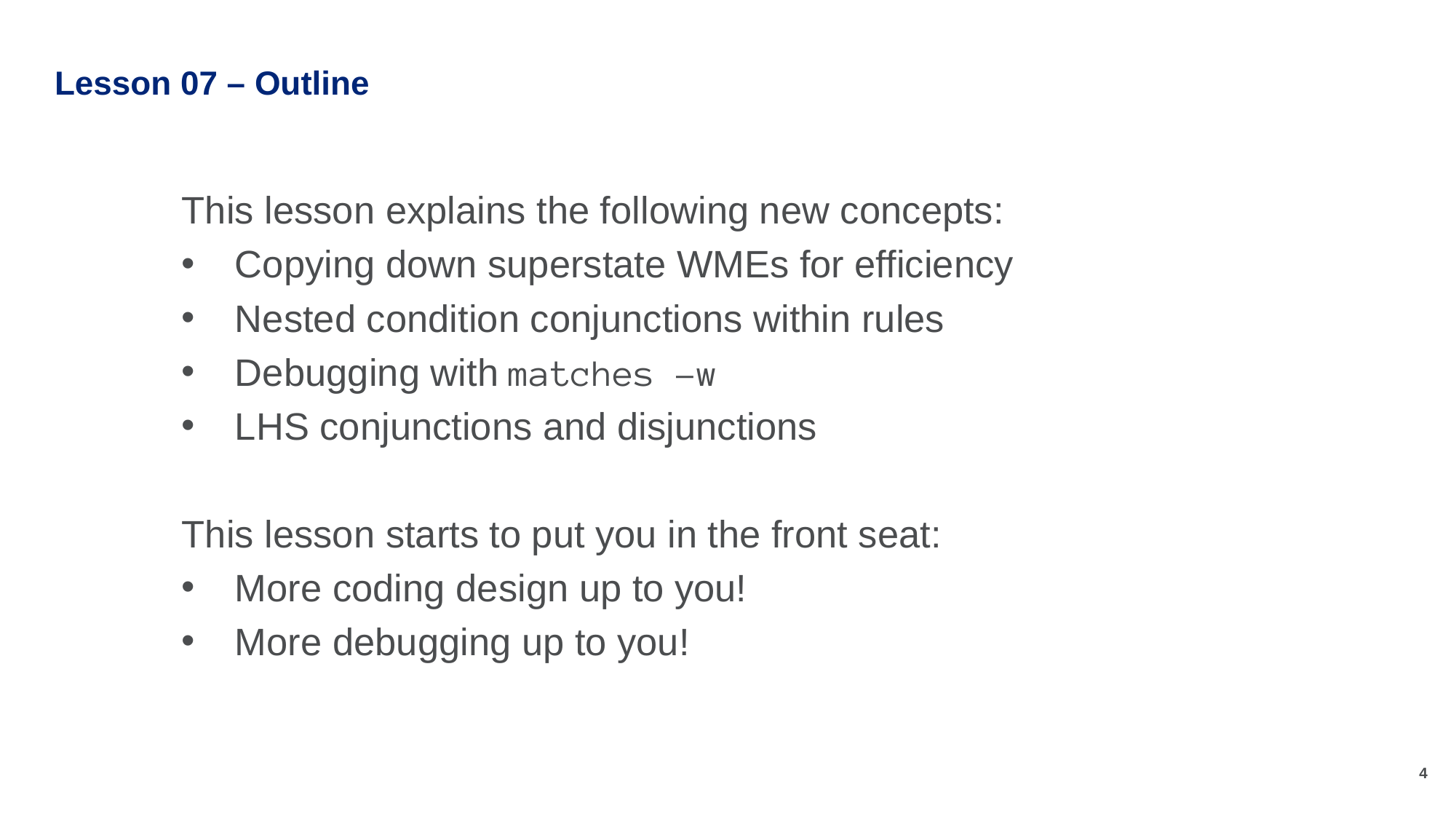

# Lesson 07 – Outline
This lesson explains the following new concepts:
Copying down superstate WMEs for efficiency
Nested condition conjunctions within rules
Debugging with matches -w
LHS conjunctions and disjunctions

This lesson starts to put you in the front seat:
More coding design up to you!
More debugging up to you!